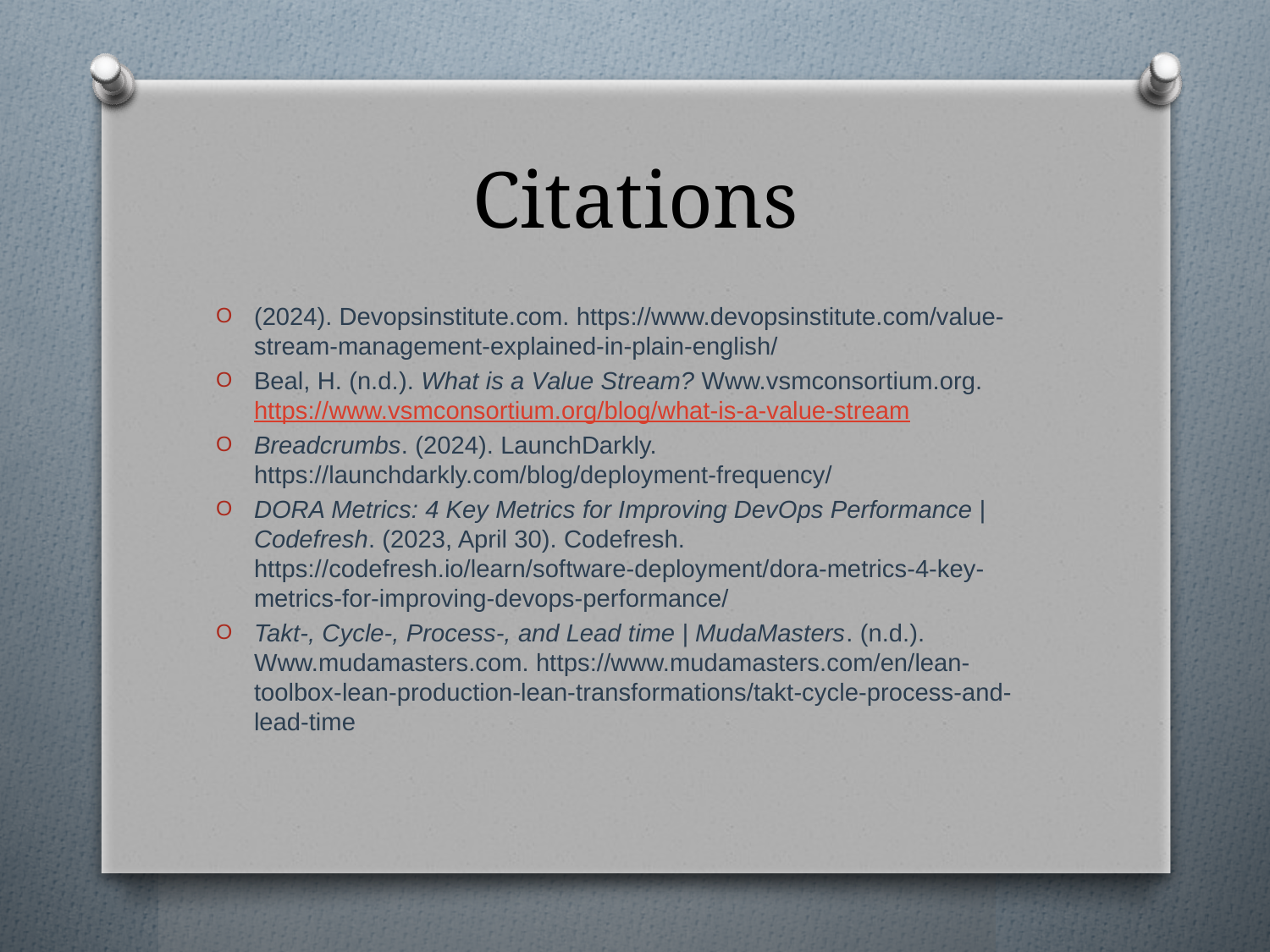

# Citations
(2024). Devopsinstitute.com. https://www.devopsinstitute.com/value-stream-management-explained-in-plain-english/
Beal, H. (n.d.). What is a Value Stream? Www.vsmconsortium.org. https://www.vsmconsortium.org/blog/what-is-a-value-stream
Breadcrumbs. (2024). LaunchDarkly. https://launchdarkly.com/blog/deployment-frequency/
DORA Metrics: 4 Key Metrics for Improving DevOps Performance | Codefresh. (2023, April 30). Codefresh. https://codefresh.io/learn/software-deployment/dora-metrics-4-key-metrics-for-improving-devops-performance/
Takt-, Cycle-, Process-, and Lead time | MudaMasters. (n.d.). Www.mudamasters.com. https://www.mudamasters.com/en/lean-toolbox-lean-production-lean-transformations/takt-cycle-process-and-lead-time